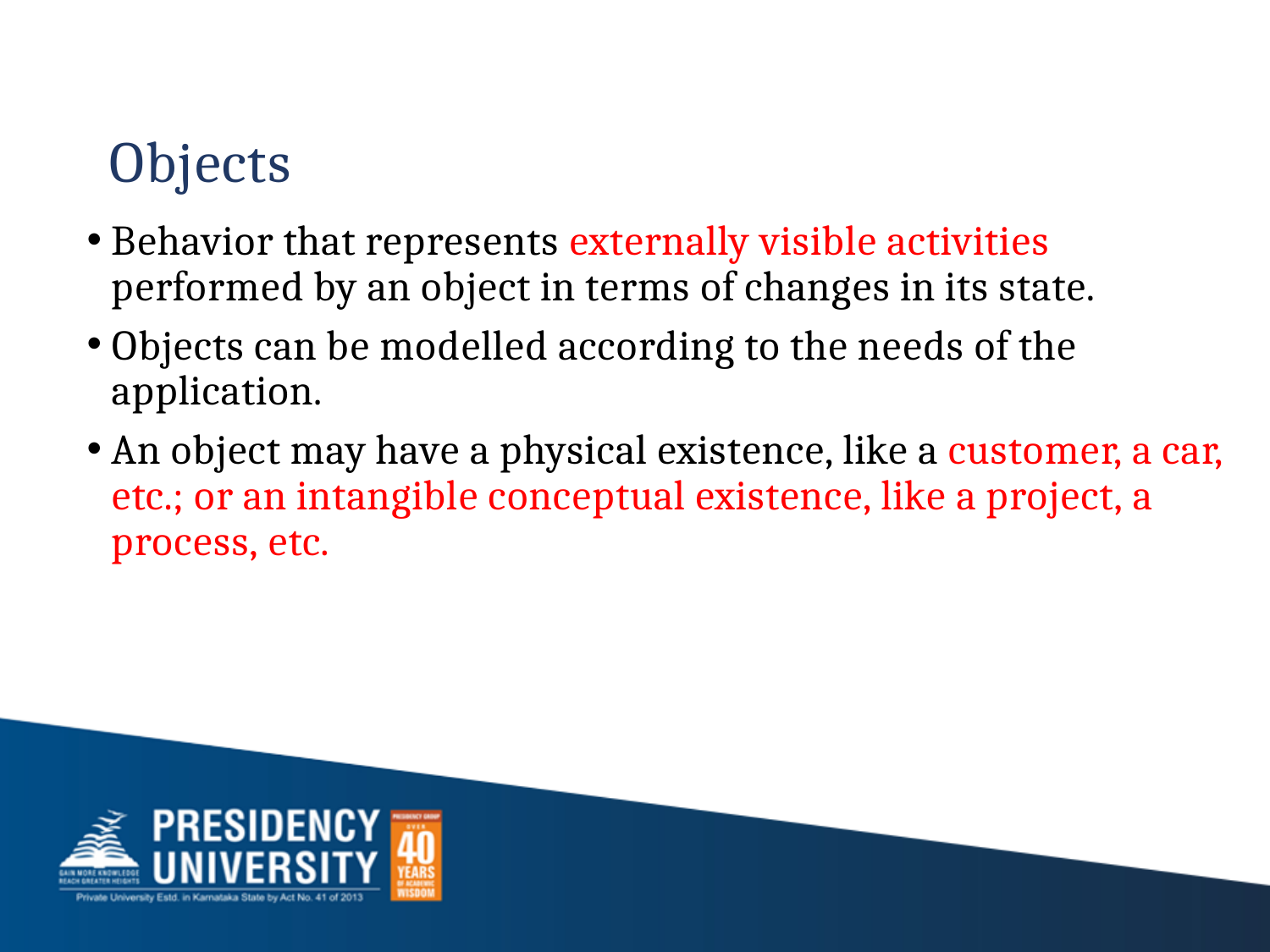

# Objects

Behavior that represents externally visible activities performed by an object in terms of changes in its state.
Objects can be modelled according to the needs of the application.
An object may have a physical existence, like a customer, a car, etc.; or an intangible conceptual existence, like a project, a process, etc.